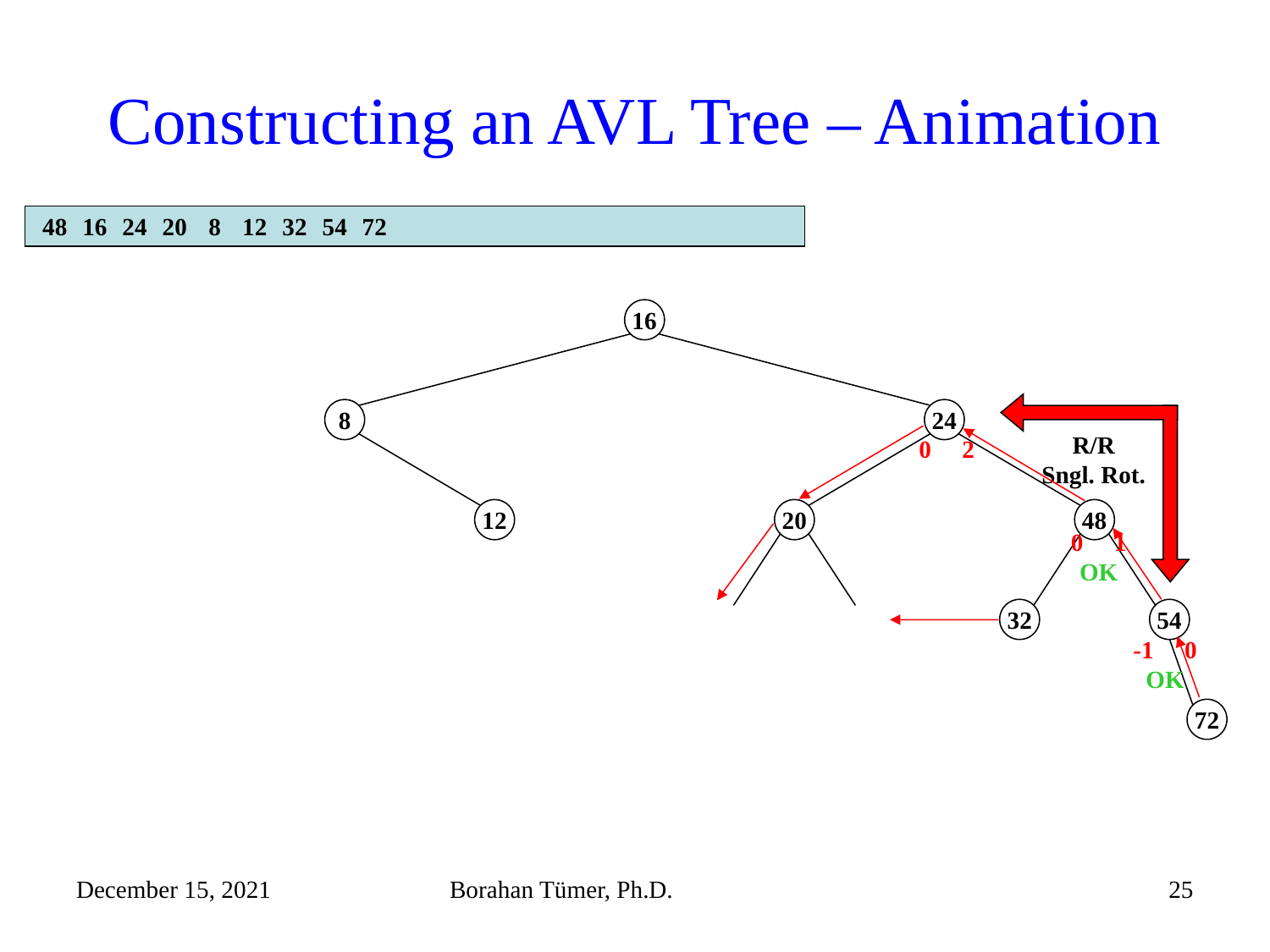

# Constructing an AVL Tree – Animation
20
8
12
32

48
16
24
54
72
16

8
24
R/R
Sngl. Rot.

0     2

12
20
48
0     1
OK

32
54

-1     0
OK

72
December 15, 2021
Borahan Tümer, Ph.D.
25